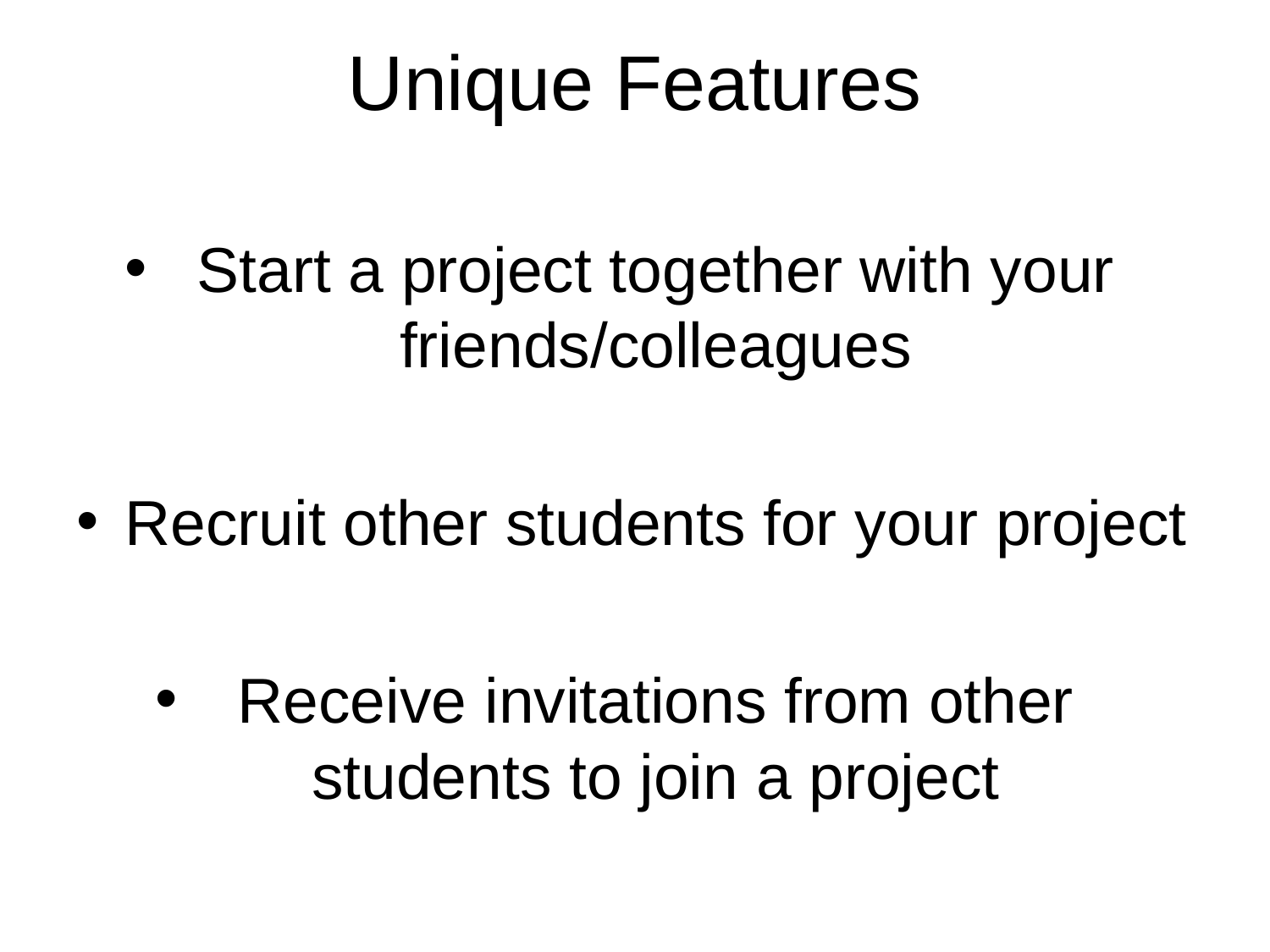

# Unique Features
Start a project together with your friends/colleagues

Recruit other students for your project

Receive invitations from other students to join a project